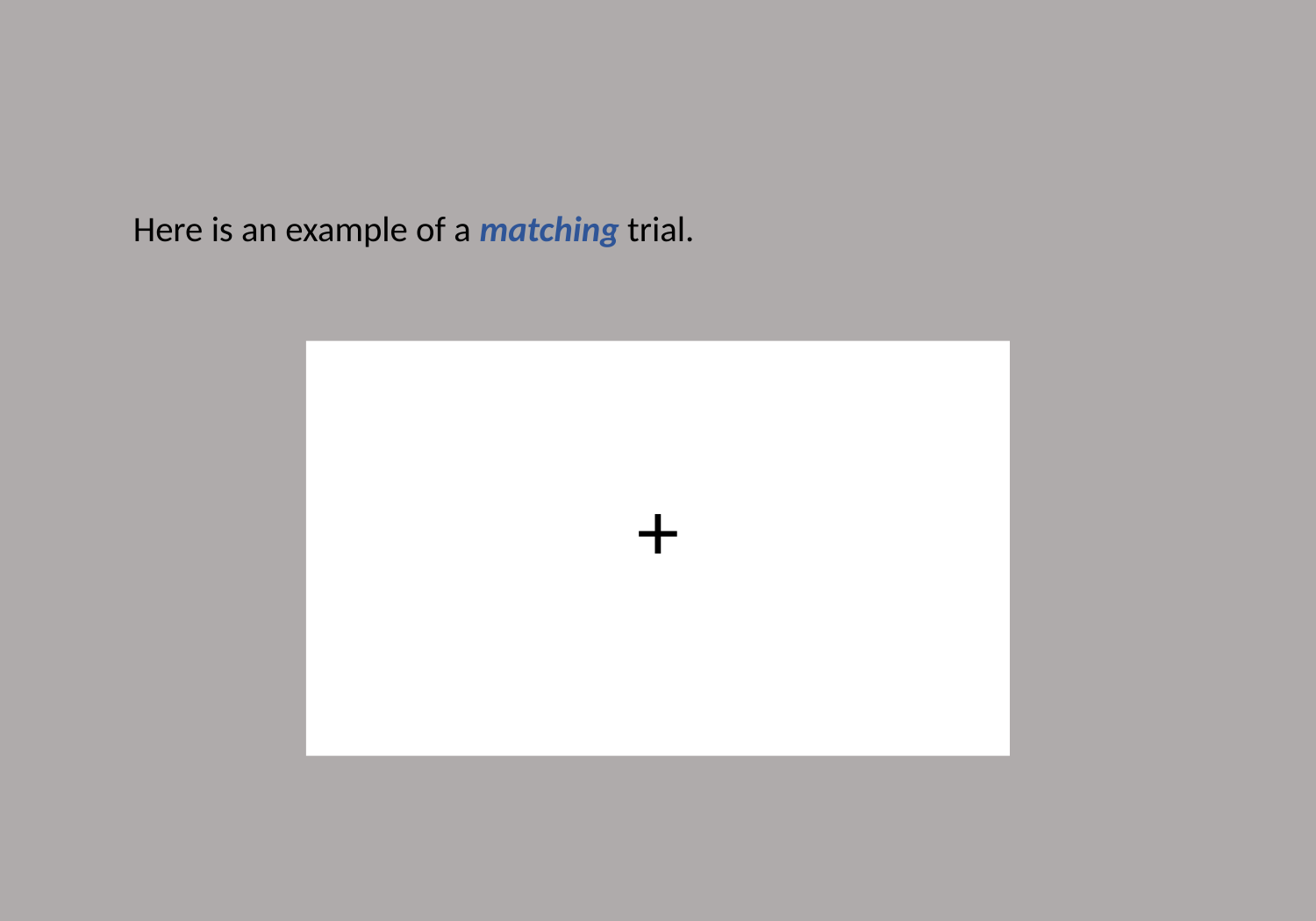

Here is an example of a matching trial.

+